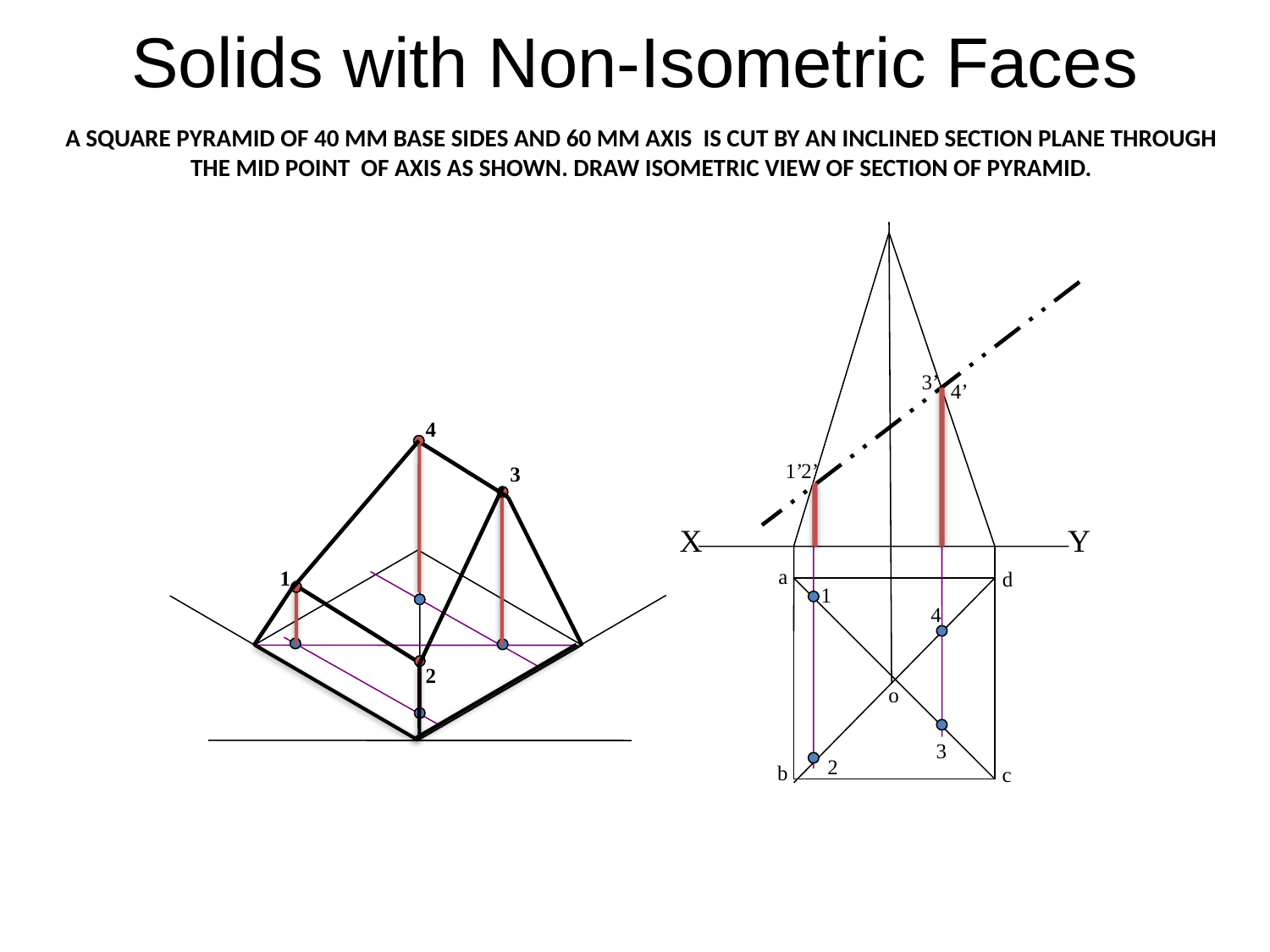

Solids with Non-Isometric Faces
A SQUARE PYRAMID OF 40 MM BASE SIDES AND 60 MM AXIS  IS CUT BY AN INCLINED SECTION PLANE THROUGH THE MID POINT  OF AXIS AS SHOWN. DRAW ISOMETRIC VIEW OF SECTION OF PYRAMID.

3’
4’

4

1’
2’
3

X
Y

a
1
d

1

4

2

o

3
2

b
c